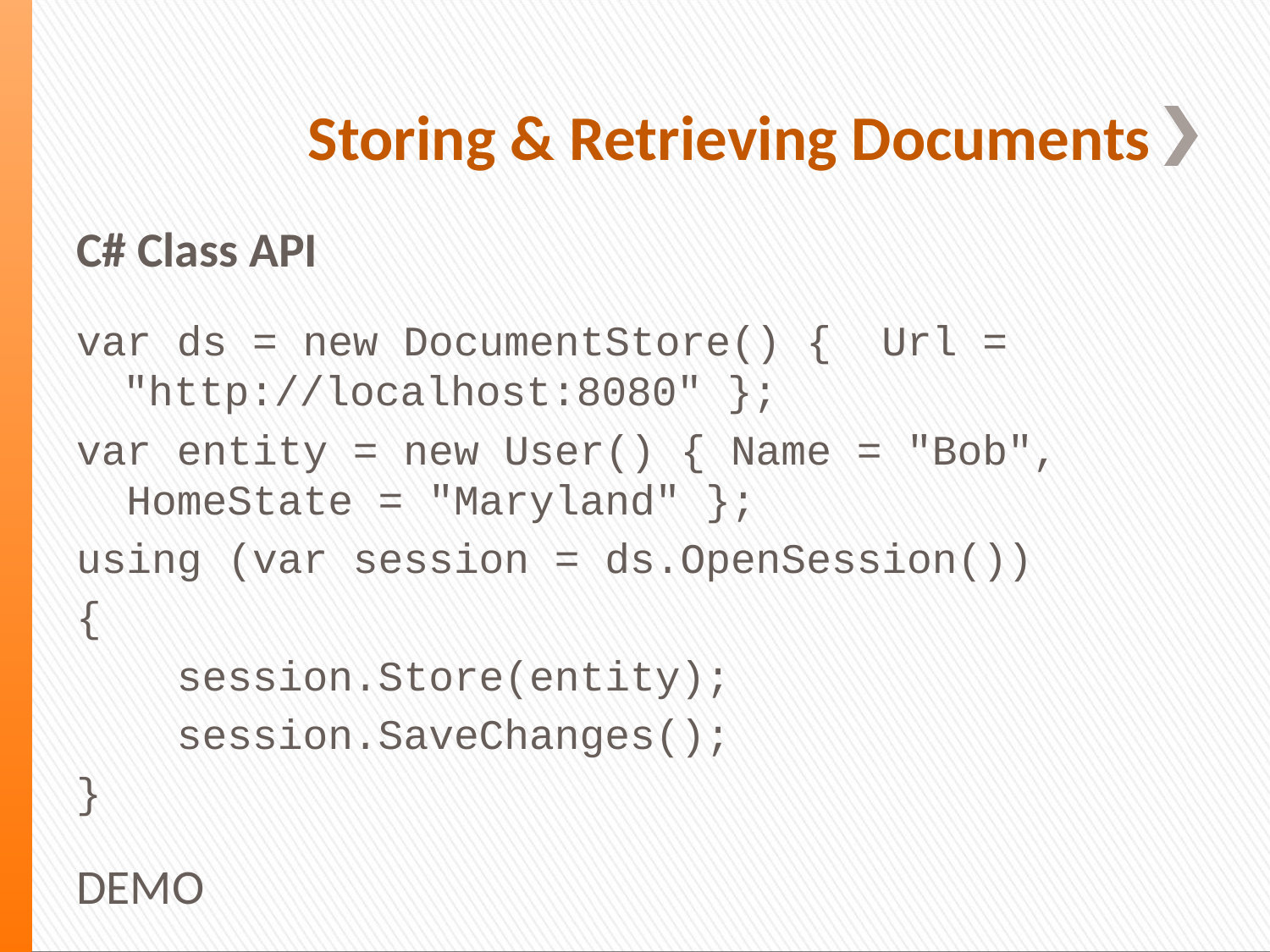

# Storing & Retrieving Documents
C# Class API

var ds = new DocumentStore() {  Url = "http://localhost:8080" };
var entity = new User() { Name = "Bob",
  HomeState = "Maryland" };
using (var session = ds.OpenSession())
{
    session.Store(entity);
    session.SaveChanges();
}

DEMO